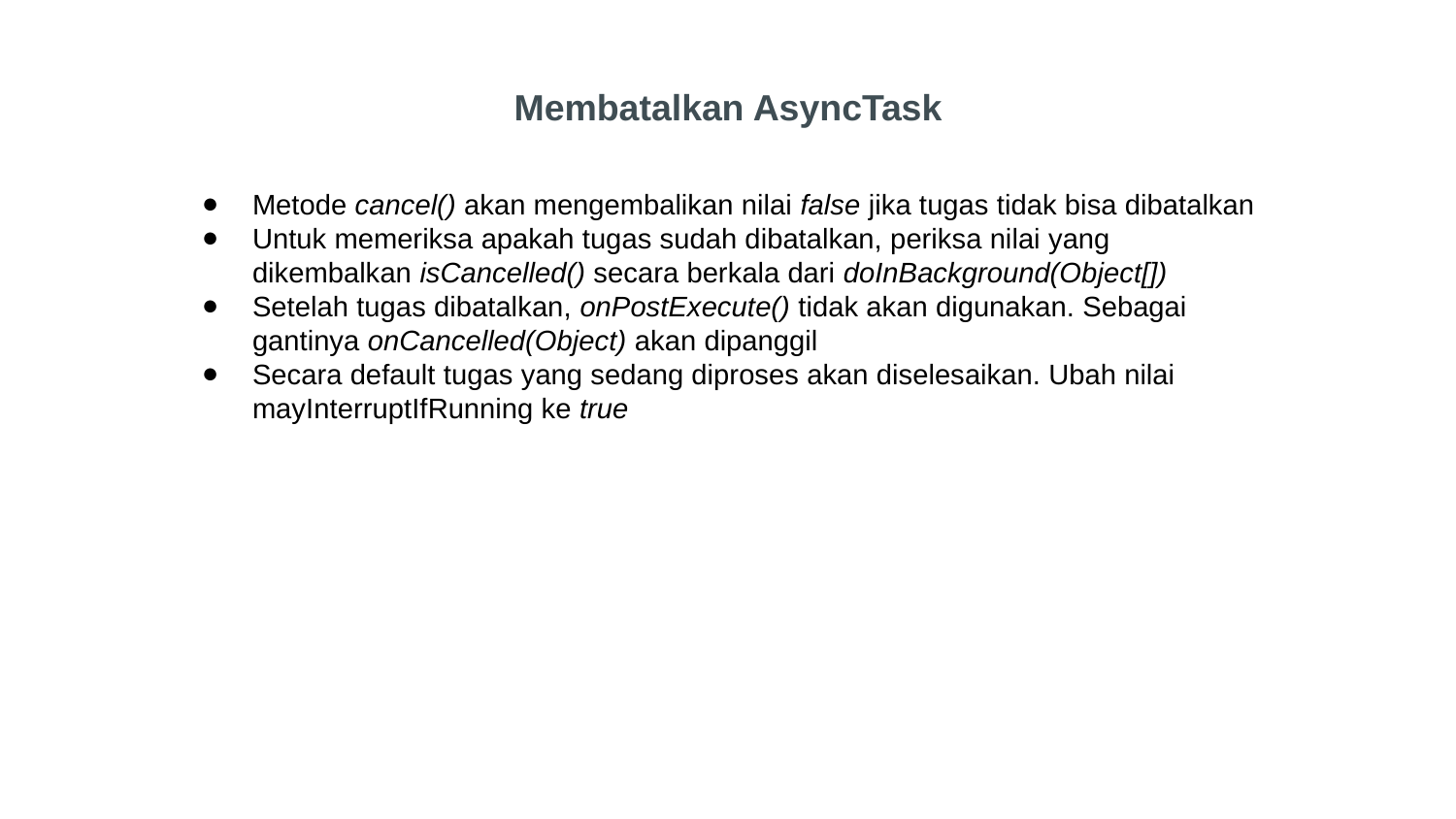

# Membatalkan AsyncTask
Metode cancel() akan mengembalikan nilai false jika tugas tidak bisa dibatalkan
Untuk memeriksa apakah tugas sudah dibatalkan, periksa nilai yang dikembalkan isCancelled() secara berkala dari doInBackground(Object[])
Setelah tugas dibatalkan, onPostExecute() tidak akan digunakan. Sebagai gantinya onCancelled(Object) akan dipanggil
Secara default tugas yang sedang diproses akan diselesaikan. Ubah nilai mayInterruptIfRunning ke true